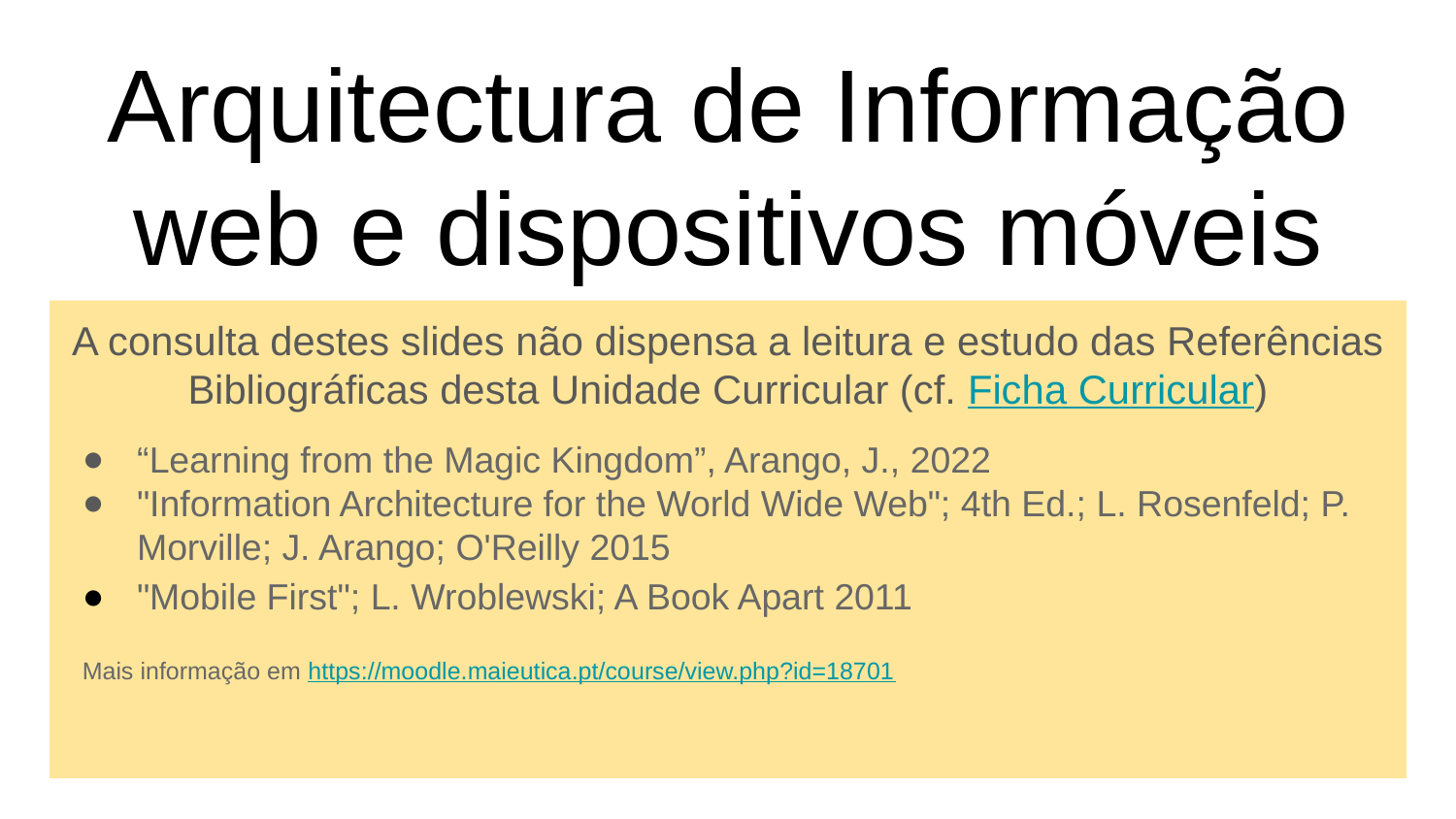

# Arquitectura de Informação
web e dispositivos móveis
A consulta destes slides não dispensa a leitura e estudo das Referências Bibliográficas desta Unidade Curricular (cf. Ficha Curricular)
“Learning from the Magic Kingdom”, Arango, J., 2022
"Information Architecture for the World Wide Web"; 4th Ed.; L. Rosenfeld; P. Morville; J. Arango; O'Reilly 2015
"Mobile First"; L. Wroblewski; A Book Apart 2011

Mais informação em https://moodle.maieutica.pt/course/view.php?id=18701